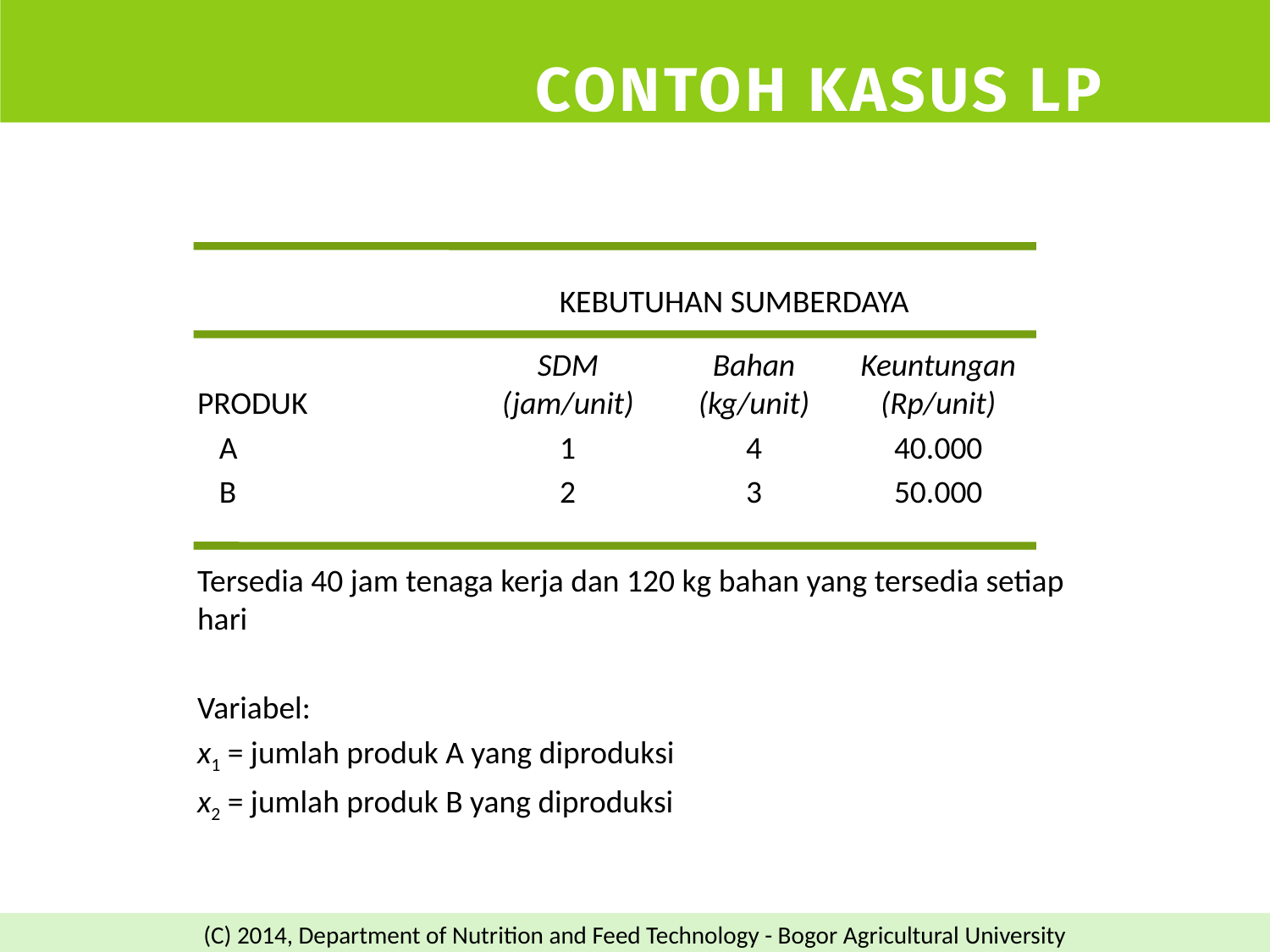

# Contoh Kasus LP

KEBUTUHAN SUMBERDAYA

	SDM	Bahan	Keuntungan
PRODUK	(jam/unit)	(kg/unit)	(Rp/unit)
   A	1	4	40.000
   B	2	3	50.000

	Tersedia 40 jam tenaga kerja dan 120 kg bahan yang tersedia setiap hari

Variabel:
x1 = jumlah produk A yang diproduksi
x2 = jumlah produk B yang diproduksi